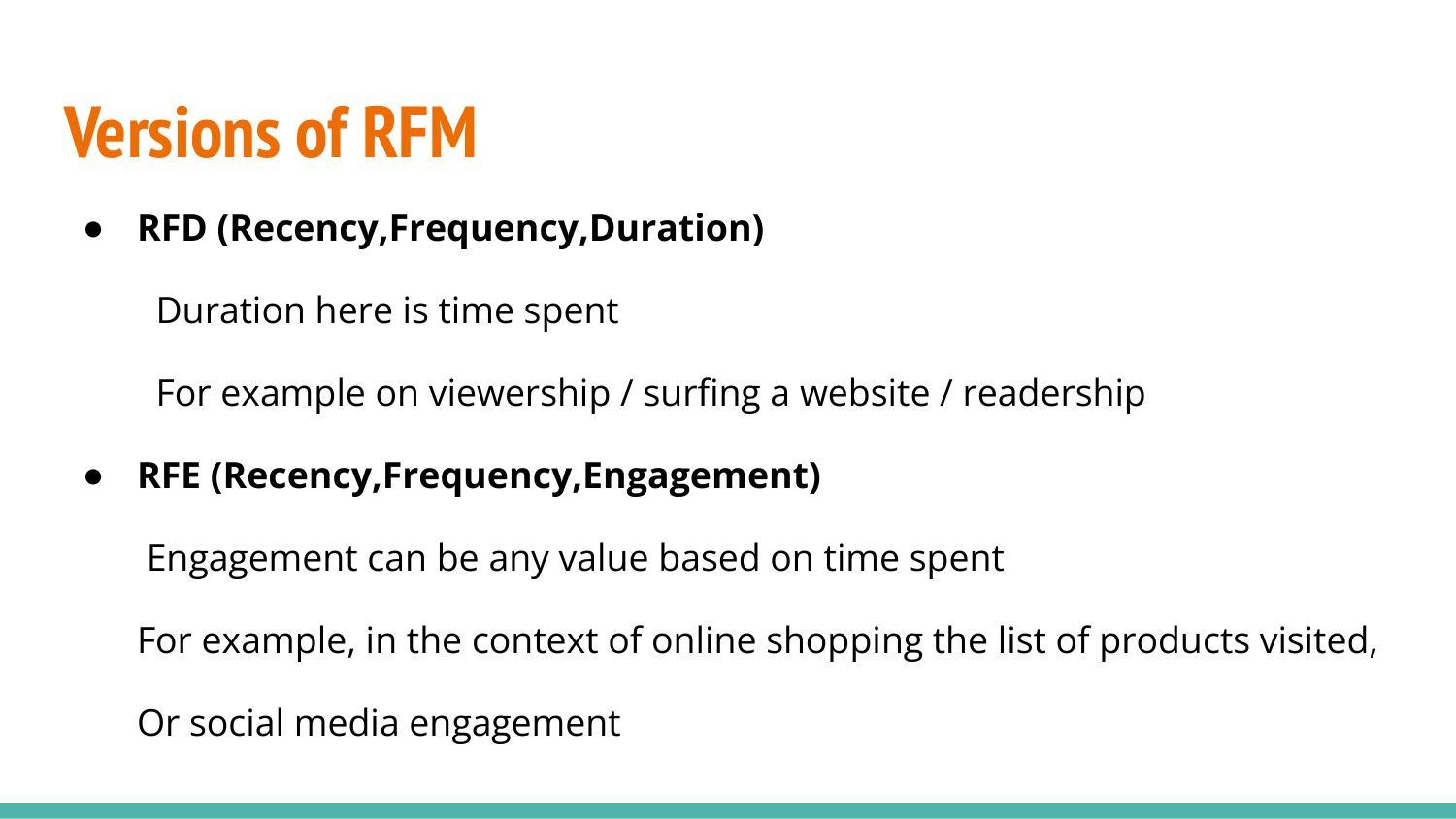

# Versions of RFM
RFD (Recency,Frequency,Duration)
  Duration here is time spent
  For example on viewership / surfing a website / readership
RFE (Recency,Frequency,Engagement)
 Engagement can be any value based on time spent
For example, in the context of online shopping the list of products visited,
Or social media engagement